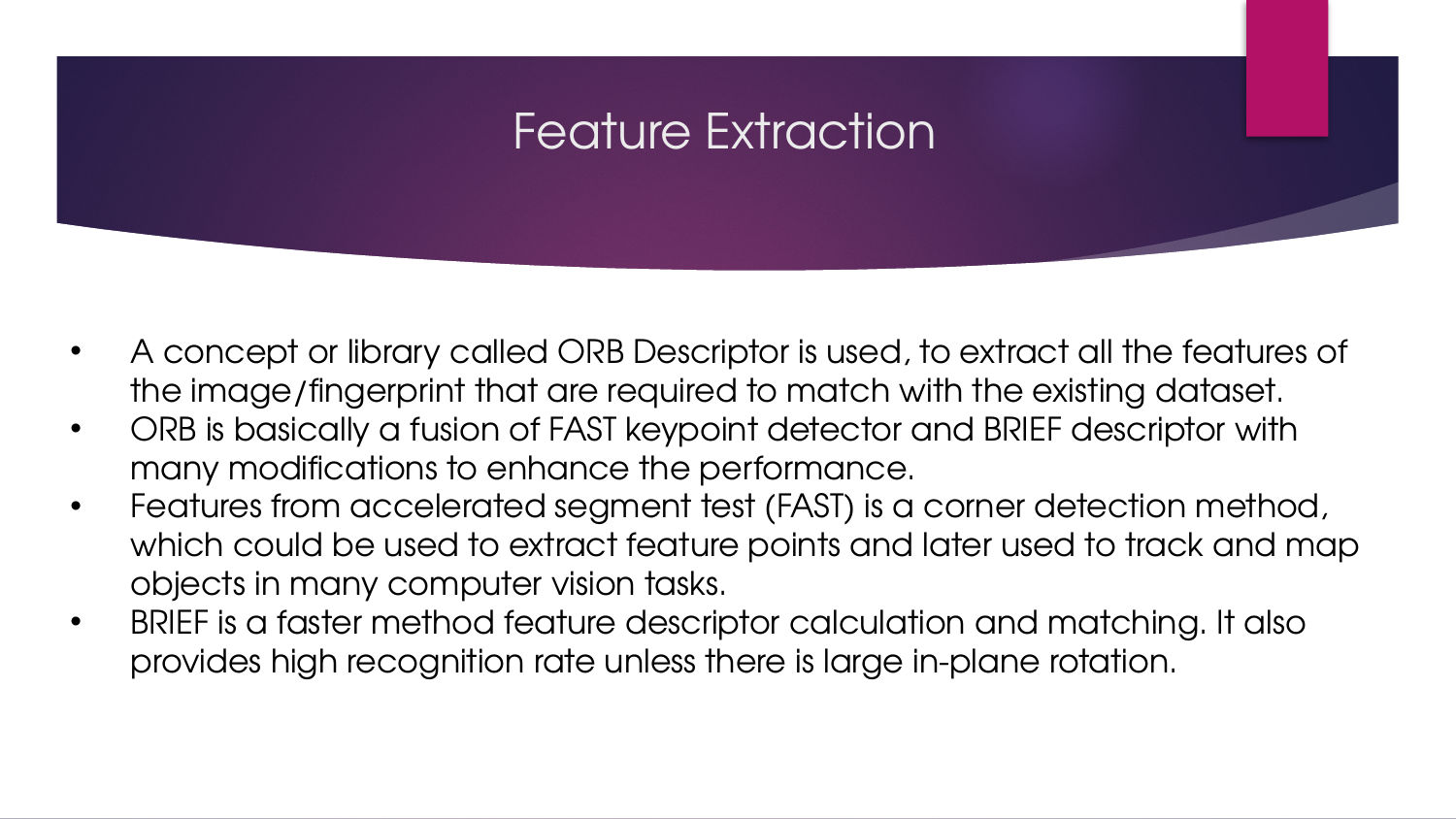

Feature Extraction
A concept or library called ORB Descriptor is used, to extract all the features of the image/fingerprint that are required to match with the existing dataset.
ORB is basically a fusion of FAST keypoint detector and BRIEF descriptor with many modifications to enhance the performance.
Features from accelerated segment test (FAST) is a corner detection method, which could be used to extract feature points and later used to track and map objects in many computer vision tasks.
BRIEF is a faster method feature descriptor calculation and matching. It also provides high recognition rate unless there is large in-plane rotation.